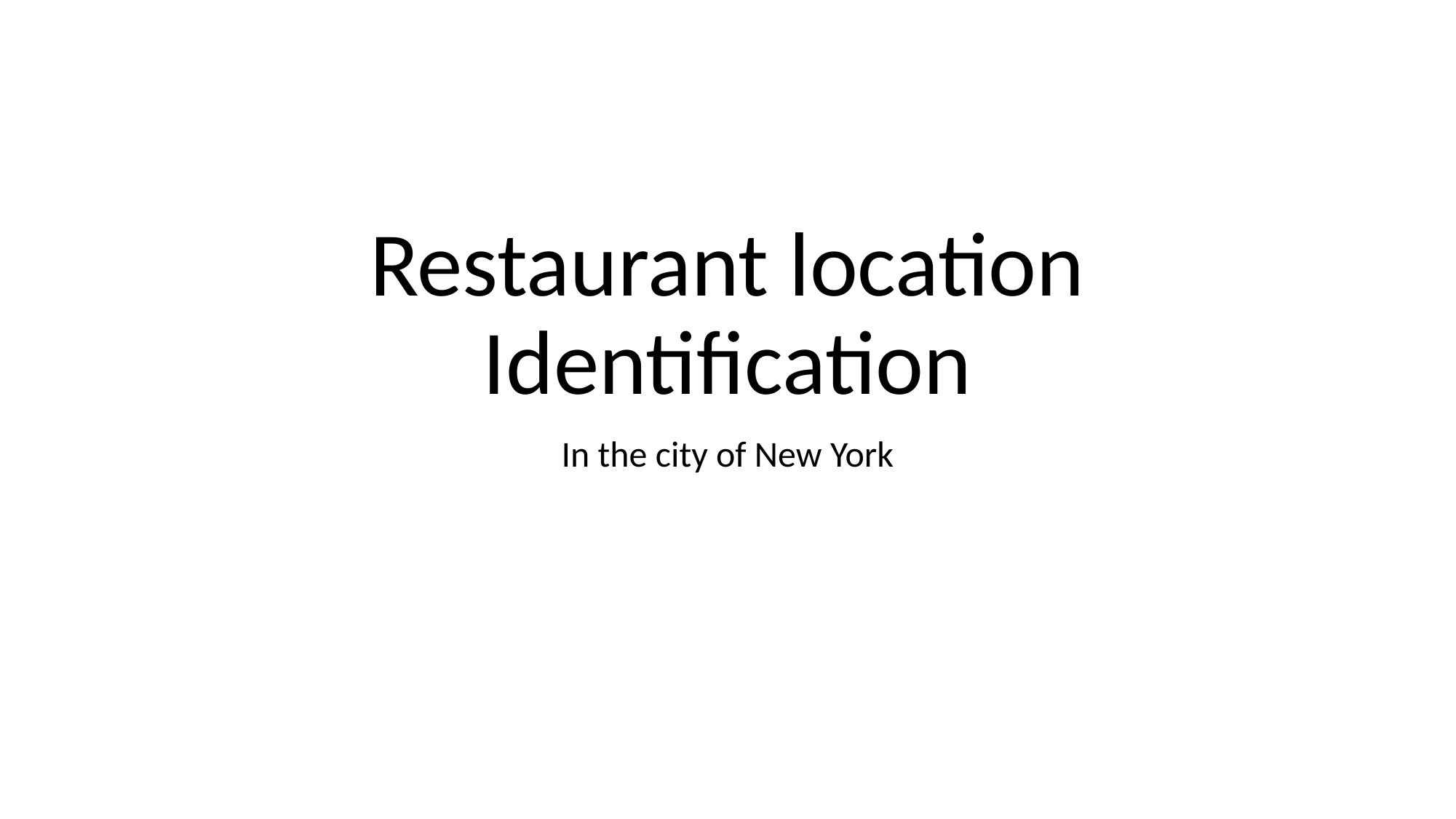

# Restaurant location Identification
In the city of New York